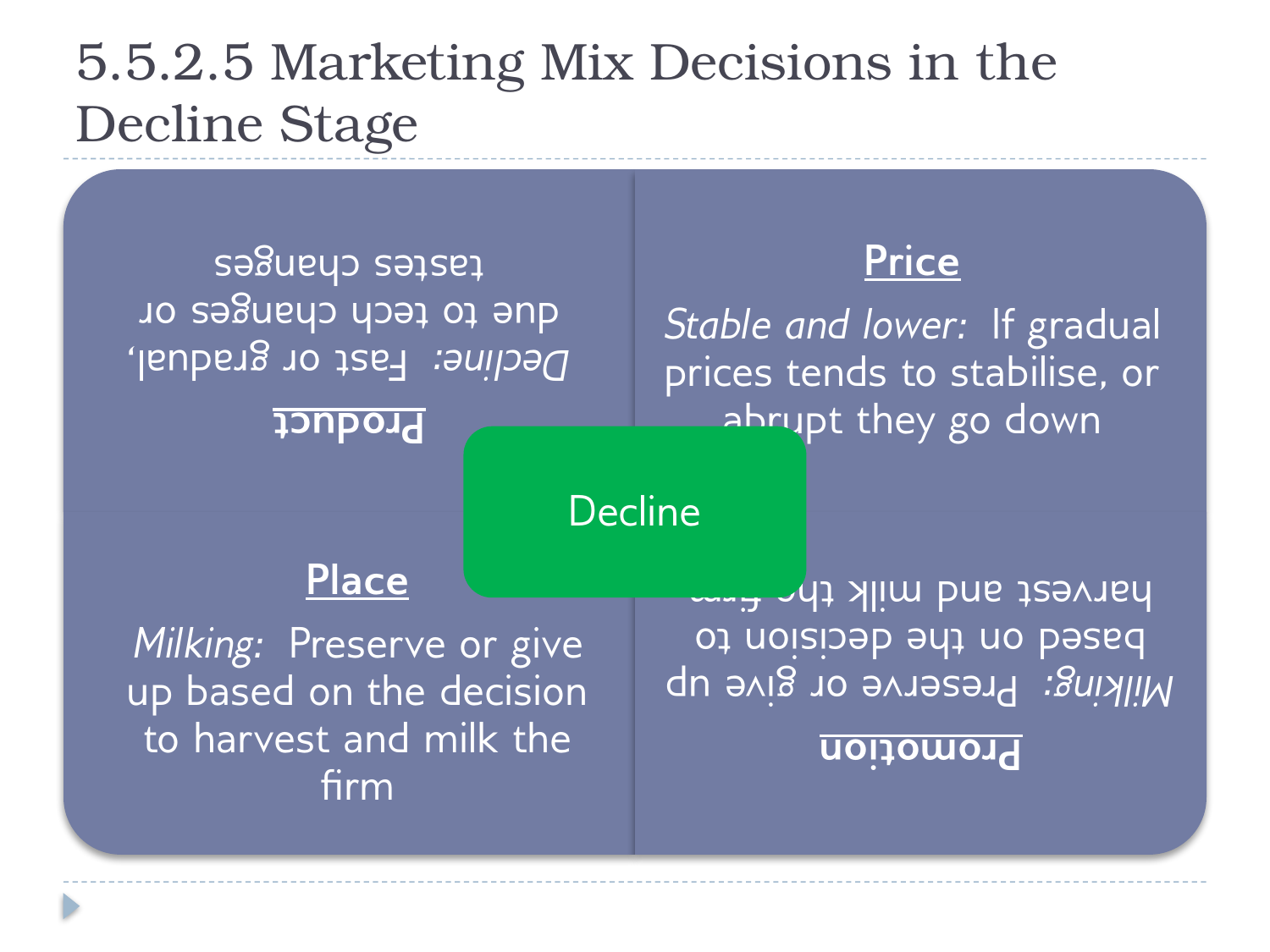

# 5.5.2.5 Marketing Mix Decisions in the Decline Stage
Product
Decline:  Fast or gradual, due to tech changes or tastes changes
Price
Stable and lower:  If gradual prices tends to stabilise, or abrupt they go down
Place
Milking:  Preserve or give up based on the decision to harvest and milk the firm
Promotion
Milking:  Preserve or give up based on the decision to harvest and milk the firm
Decline